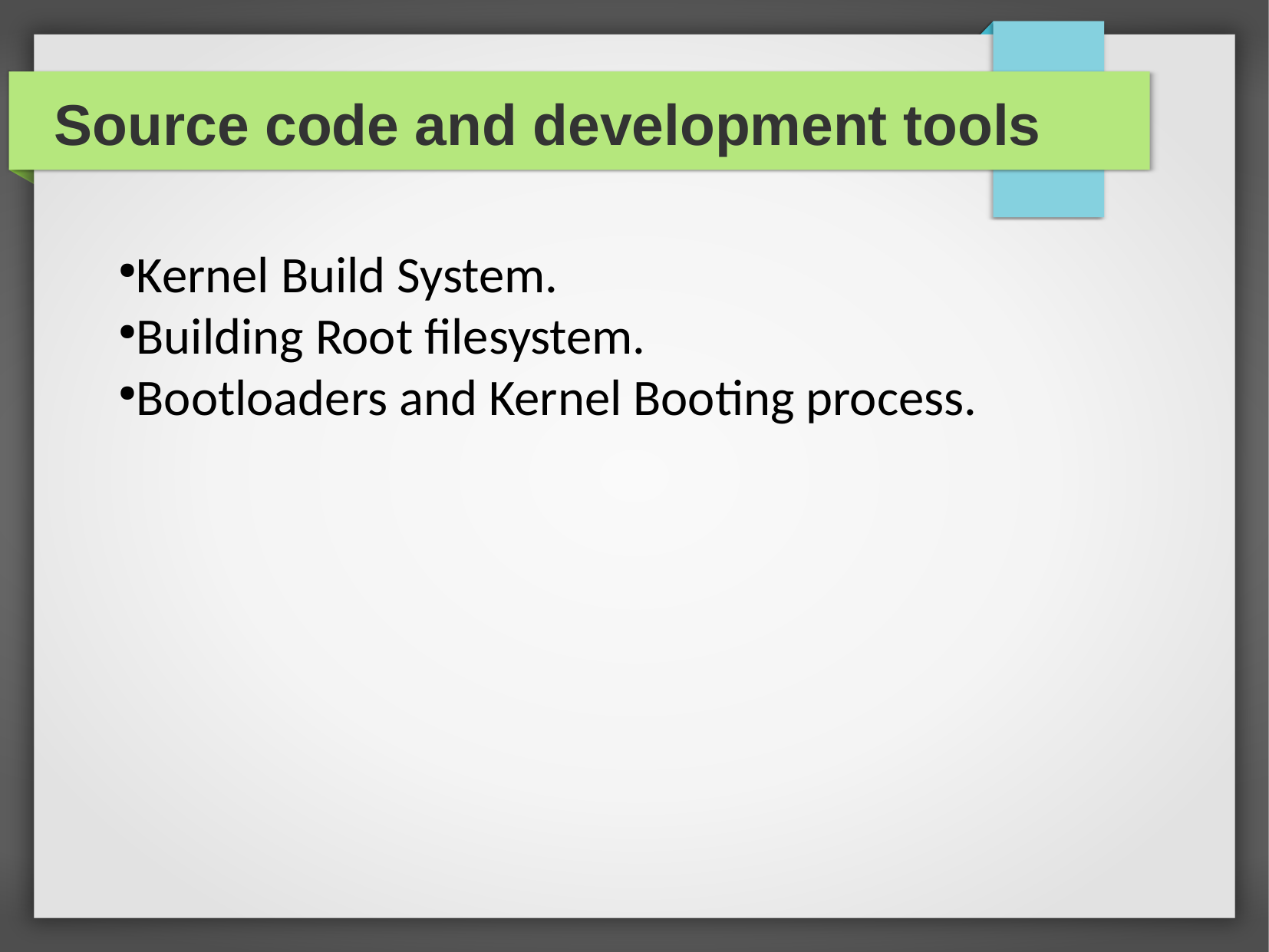

Source code and development tools

Kernel Build System.
Building Root filesystem.
Bootloaders and Kernel Booting process.